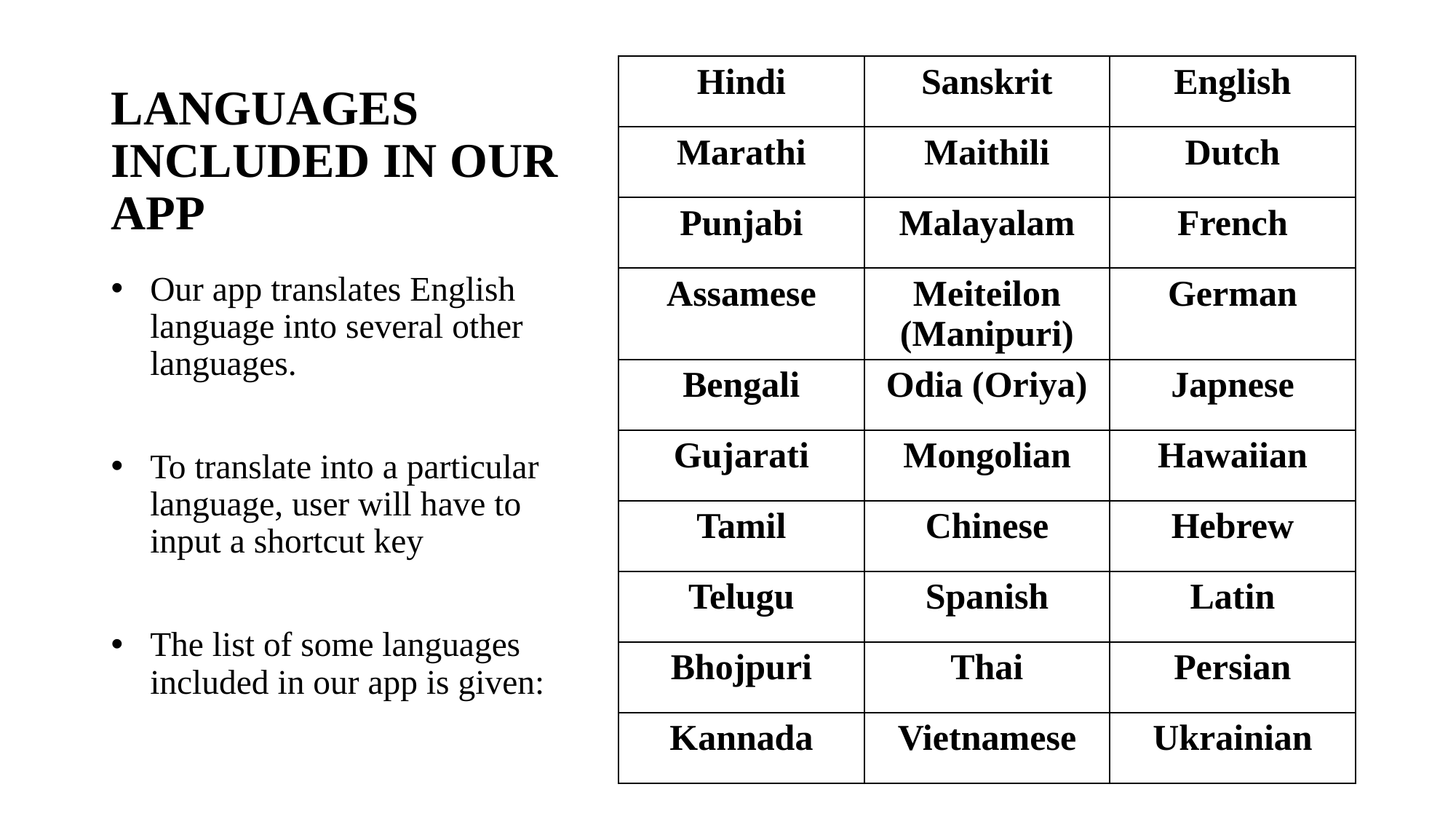

# LANGUAGES INCLUDED IN OUR APP
| Hindi | Sanskrit | English |
| --- | --- | --- |
| Marathi | Maithili | Dutch |
| Punjabi | Malayalam | French |
| Assamese | Meiteilon (Manipuri) | German |
| Bengali | Odia (Oriya) | Japnese |
| Gujarati | Mongolian | Hawaiian |
| Tamil | Chinese | Hebrew |
| Telugu | Spanish | Latin |
| Bhojpuri | Thai | Persian |
| Kannada | Vietnamese | Ukrainian |
Our app translates English language into several other languages.

To translate into a particular language, user will have to input a shortcut key

The list of some languages included in our app is given: